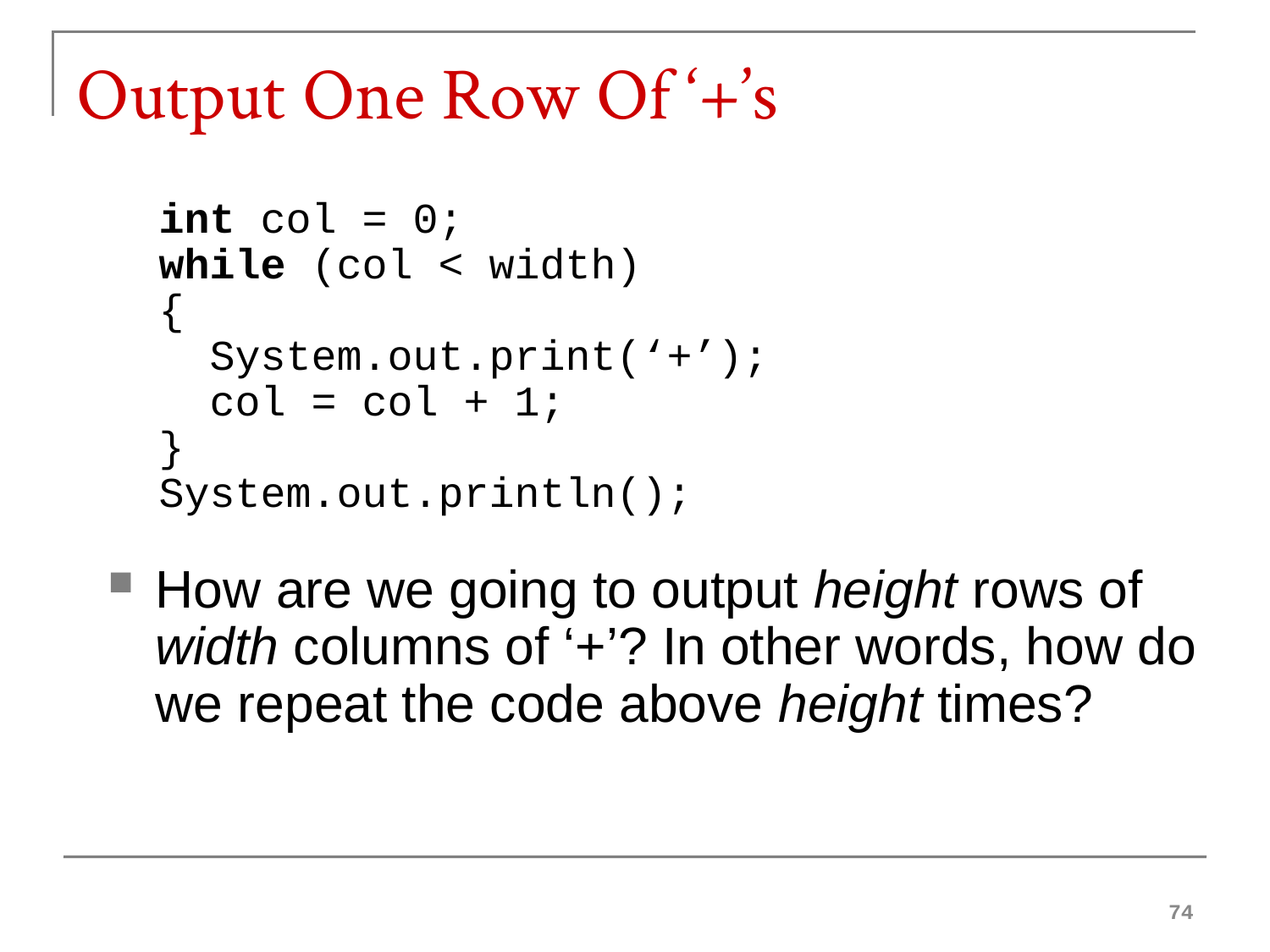

# Output One Row Of ‘+’s
  int col = 0;
  while (col < width)
  {
    System.out.print(‘+’);
    col = col + 1;
  }
  System.out.println();

How are we going to output height rows of width columns of ‘+’? In other words, how do we repeat the code above height times?
74